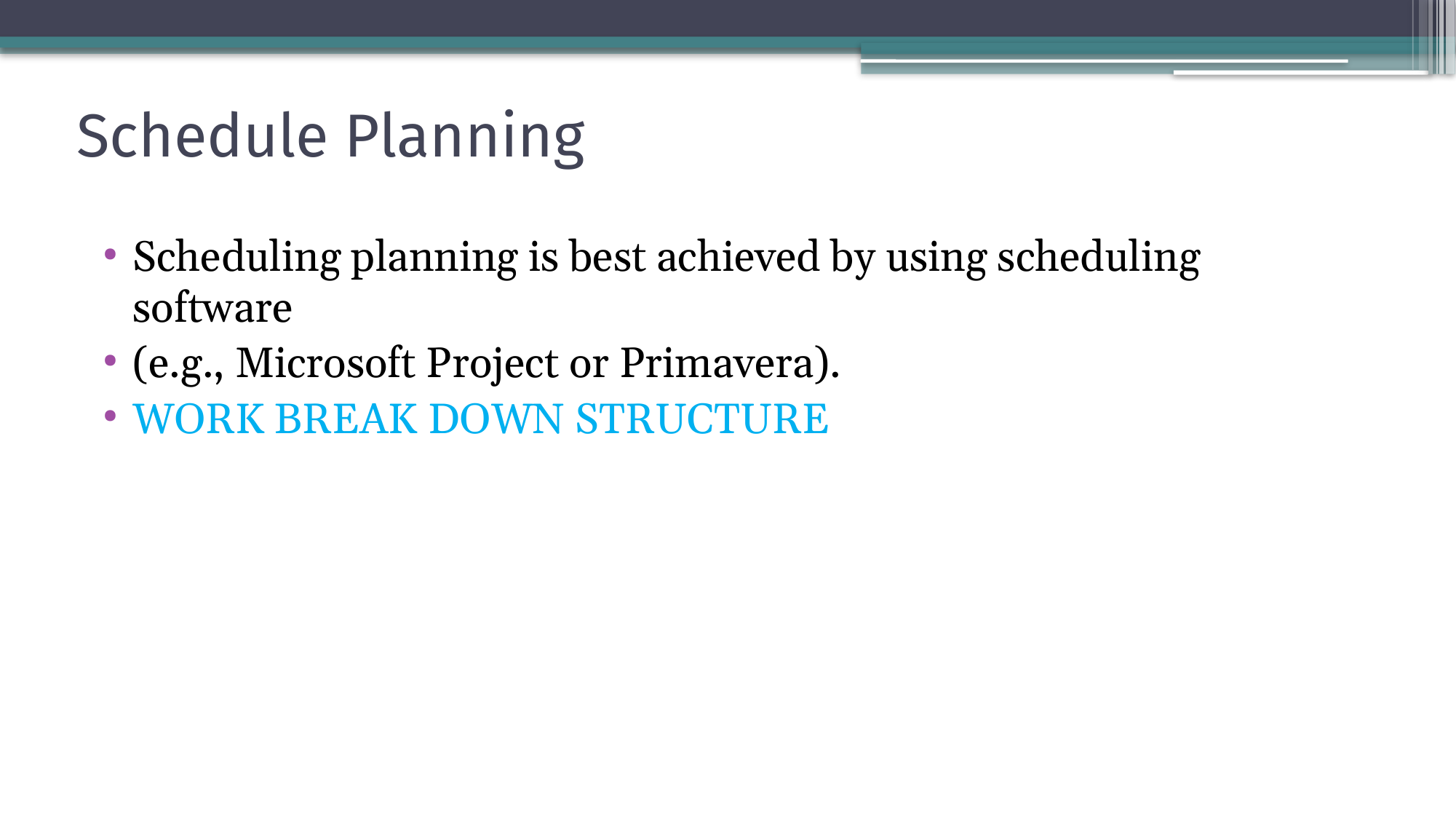

# Schedule Planning

Scheduling planning is best achieved by using scheduling software
(e.g., Microsoft Project or Primavera).
WORK BREAK DOWN STRUCTURE